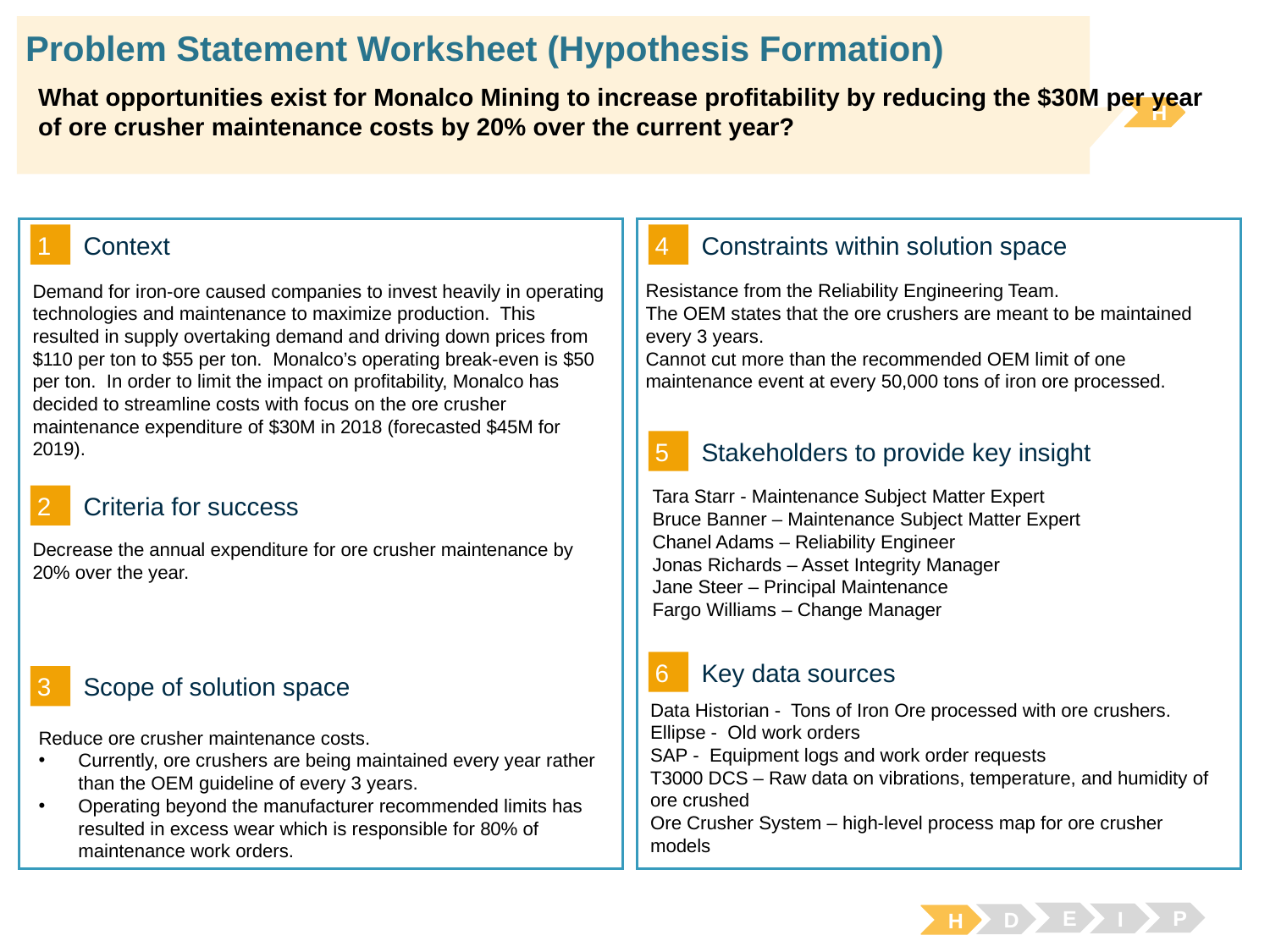

# Problem Statement Worksheet (Hypothesis Formation)
What opportunities exist for Monalco Mining to increase profitability by reducing the $30M per year of ore crusher maintenance costs by 20% over the current year?
H

1
4
Context
Constraints within solution space
Resistance from the Reliability Engineering Team.
The OEM states that the ore crushers are meant to be maintained every 3 years.
Cannot cut more than the recommended OEM limit of one maintenance event at every 50,000 tons of iron ore processed.
Demand for iron-ore caused companies to invest heavily in operating technologies and maintenance to maximize production.  This resulted in supply overtaking demand and driving down prices from $110 per ton to $55 per ton.  Monalco’s operating break-even is $50 per ton.  In order to limit the impact on profitability, Monalco has decided to streamline costs with focus on the ore crusher maintenance expenditure of $30M in 2018 (forecasted $45M for 2019).
5
Stakeholders to provide key insight
Tara Starr - Maintenance Subject Matter Expert
Bruce Banner – Maintenance Subject Matter Expert
Chanel Adams – Reliability Engineer
Jonas Richards – Asset Integrity Manager
Jane Steer – Principal Maintenance
Fargo Williams – Change Manager
2
Criteria for success
Decrease the annual expenditure for ore crusher maintenance by 20% over the year.
6
Key data sources
3
Scope of solution space
Data Historian -  Tons of Iron Ore processed with ore crushers.
Ellipse -  Old work orders
SAP -  Equipment logs and work order requests
T3000 DCS – Raw data on vibrations, temperature, and humidity of ore crushed
Ore Crusher System – high-level process map for ore crusher models
Reduce ore crusher maintenance costs.
Currently, ore crushers are being maintained every year rather than the OEM guideline of every 3 years.
Operating beyond the manufacturer recommended limits has resulted in excess wear which is responsible for 80% of maintenance work orders.
E
P
I
D
H